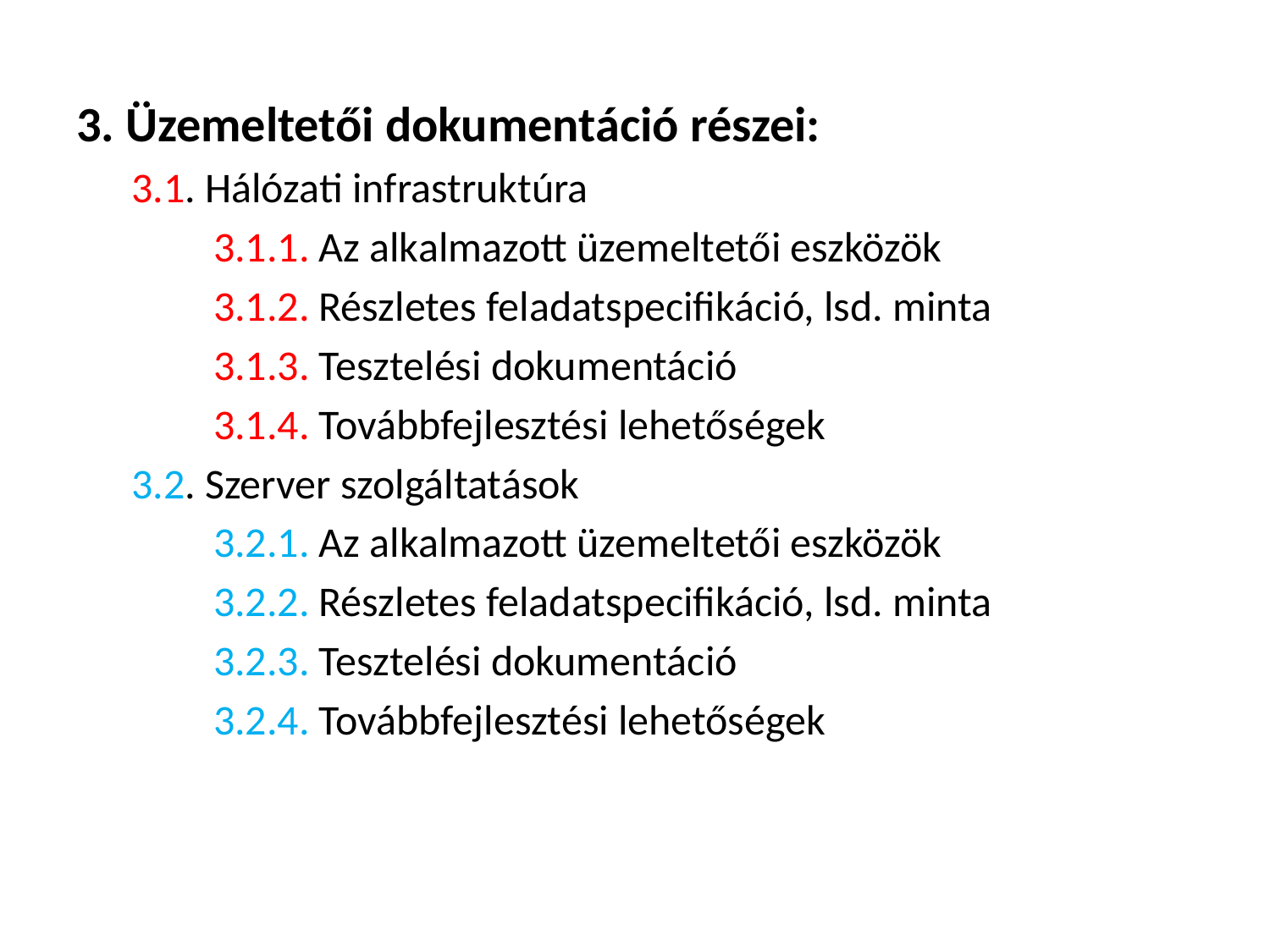

3. Üzemeltetői dokumentáció részei:
3.1. Hálózati infrastruktúra
3.1.1. Az alkalmazott üzemeltetői eszközök
3.1.2. Részletes feladatspecifikáció, lsd. minta
3.1.3. Tesztelési dokumentáció
3.1.4. Továbbfejlesztési lehetőségek
3.2. Szerver szolgáltatások
3.2.1. Az alkalmazott üzemeltetői eszközök
3.2.2. Részletes feladatspecifikáció, lsd. minta
3.2.3. Tesztelési dokumentáció
3.2.4. Továbbfejlesztési lehetőségek